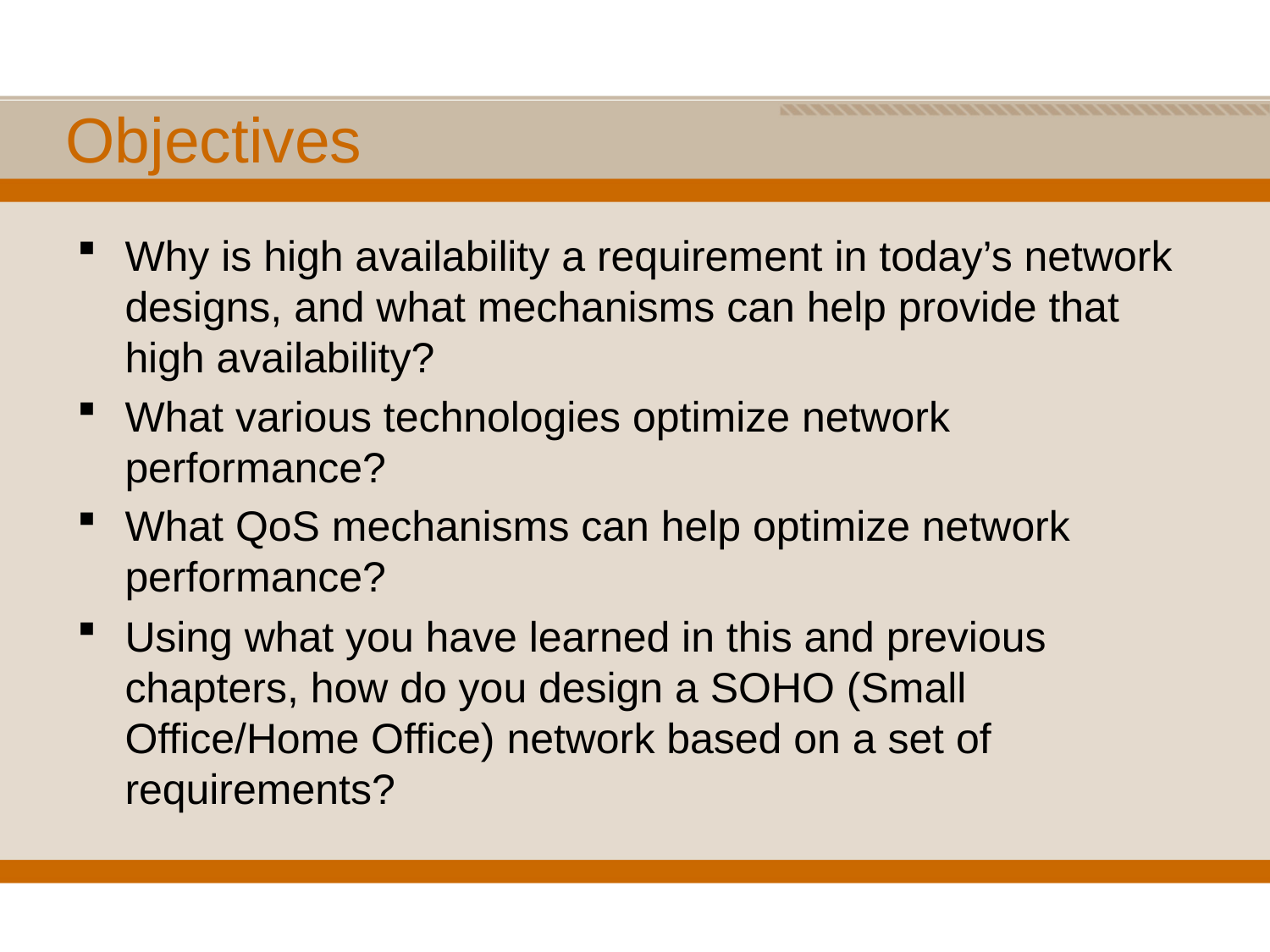

# Objectives
Why is high availability a requirement in today’s network designs, and what mechanisms can help provide that high availability?
What various technologies optimize network performance?
What QoS mechanisms can help optimize network performance?
Using what you have learned in this and previous chapters, how do you design a SOHO (Small Office/Home Office) network based on a set of requirements?